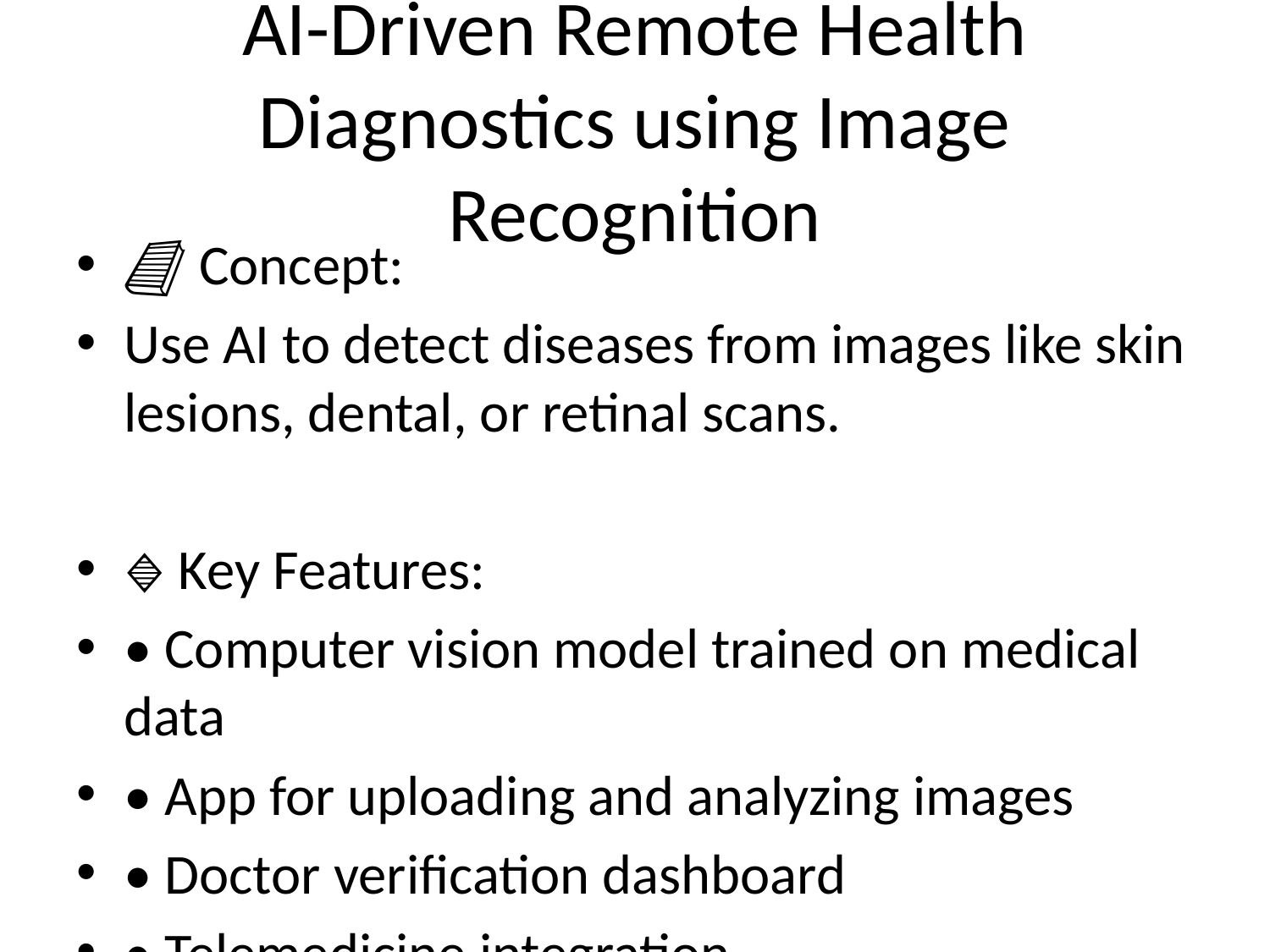

# AI-Driven Remote Health Diagnostics using Image Recognition
📘 Concept:
Use AI to detect diseases from images like skin lesions, dental, or retinal scans.

🔹 Key Features:
• Computer vision model trained on medical data
• App for uploading and analyzing images
• Doctor verification dashboard
• Telemedicine integration

🧰 Tech Stack:
TensorFlow / OpenCV, Flask / FastAPI, React Native / Flutter, GCP / AWS SageMaker